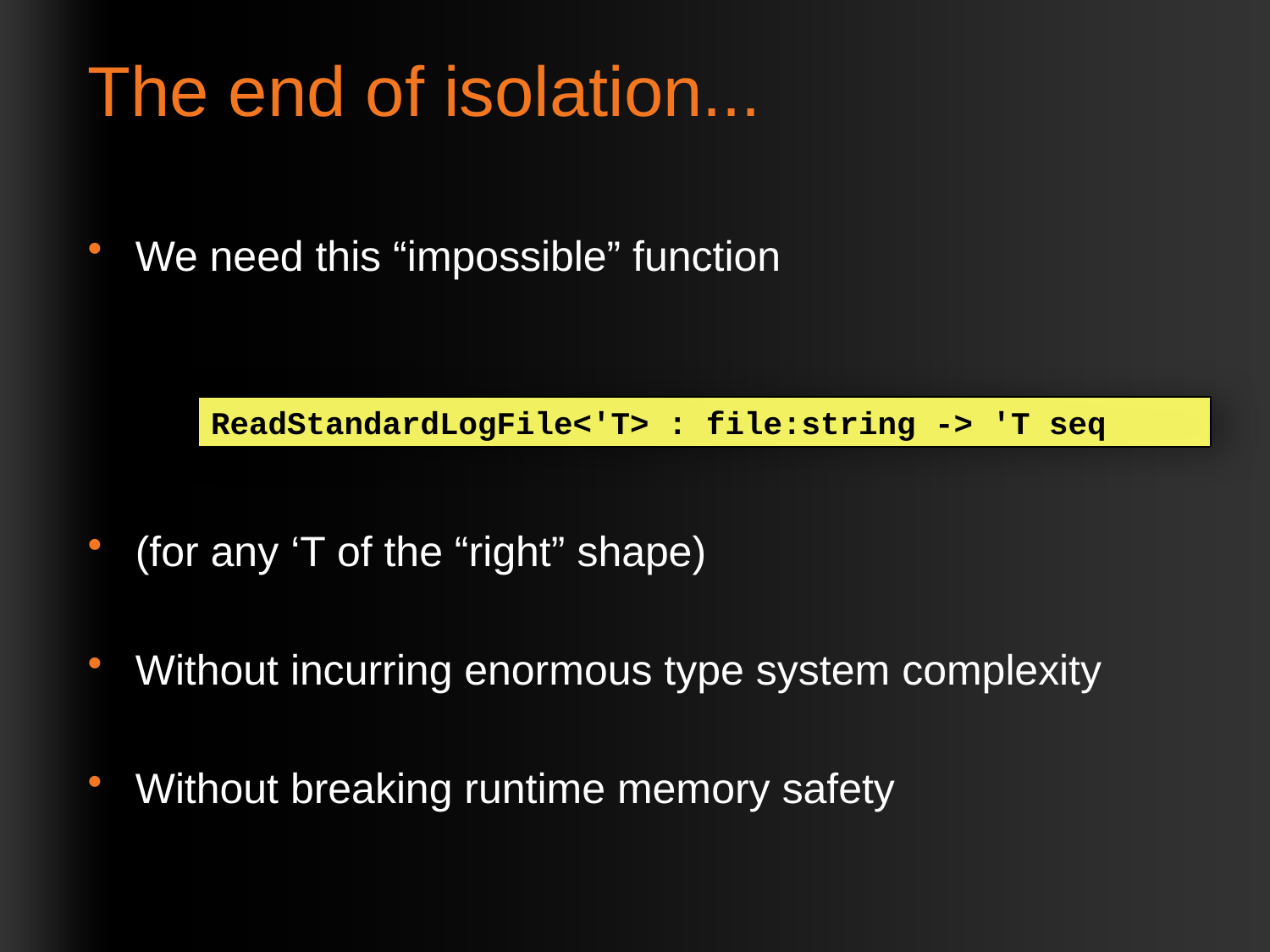

# The end of isolation...
We need this “impossible” function

(for any ‘T of the “right” shape)

Without incurring enormous type system complexity

Without breaking runtime memory safety
ReadStandardLogFile<'T> : file:string -> 'T seq